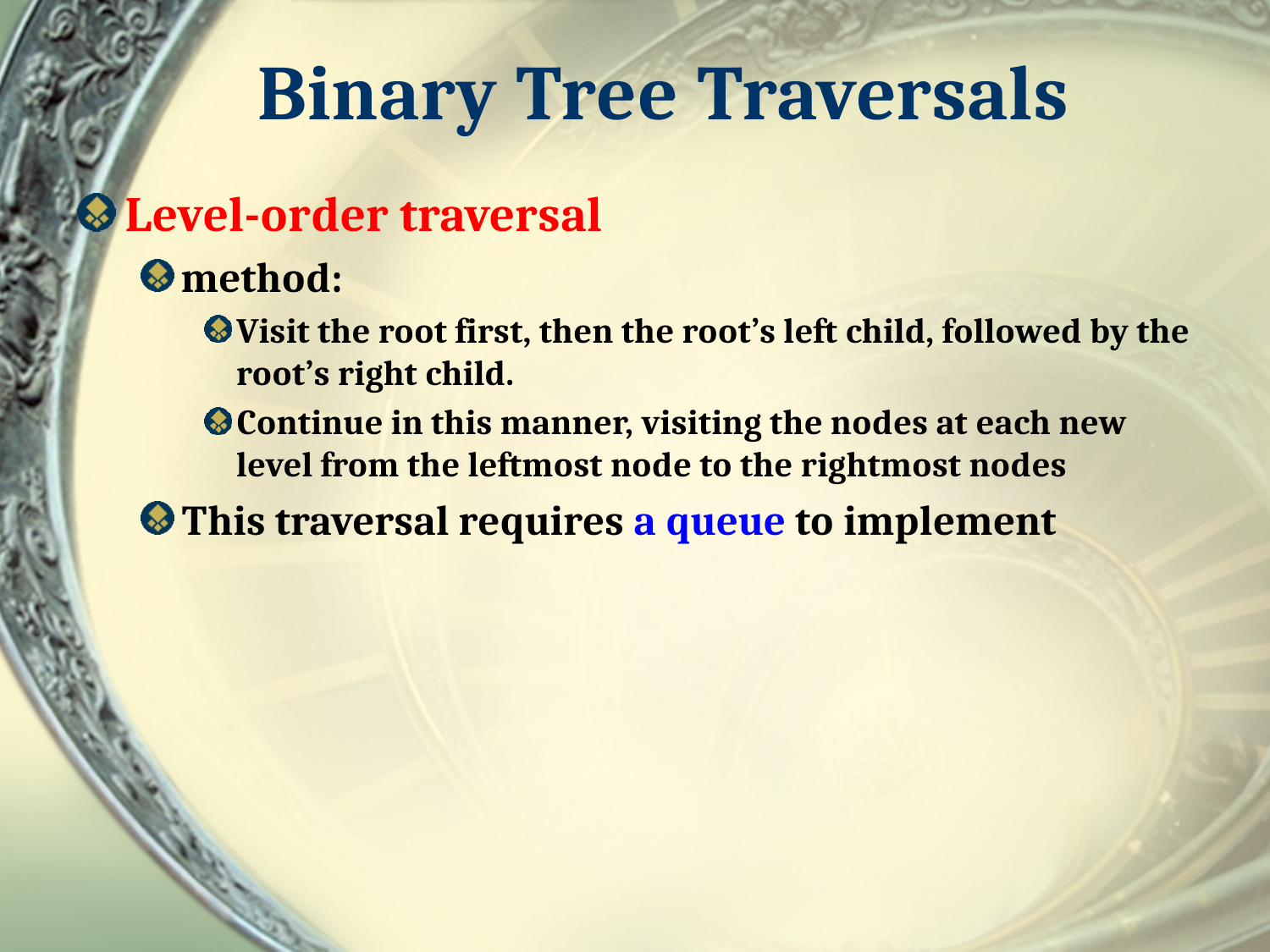

# Binary Tree Traversals
Level-order traversal
method:
Visit the root first, then the root’s left child, followed by the root’s right child.
Continue in this manner, visiting the nodes at each new level from the leftmost node to the rightmost nodes
This traversal requires a queue to implement